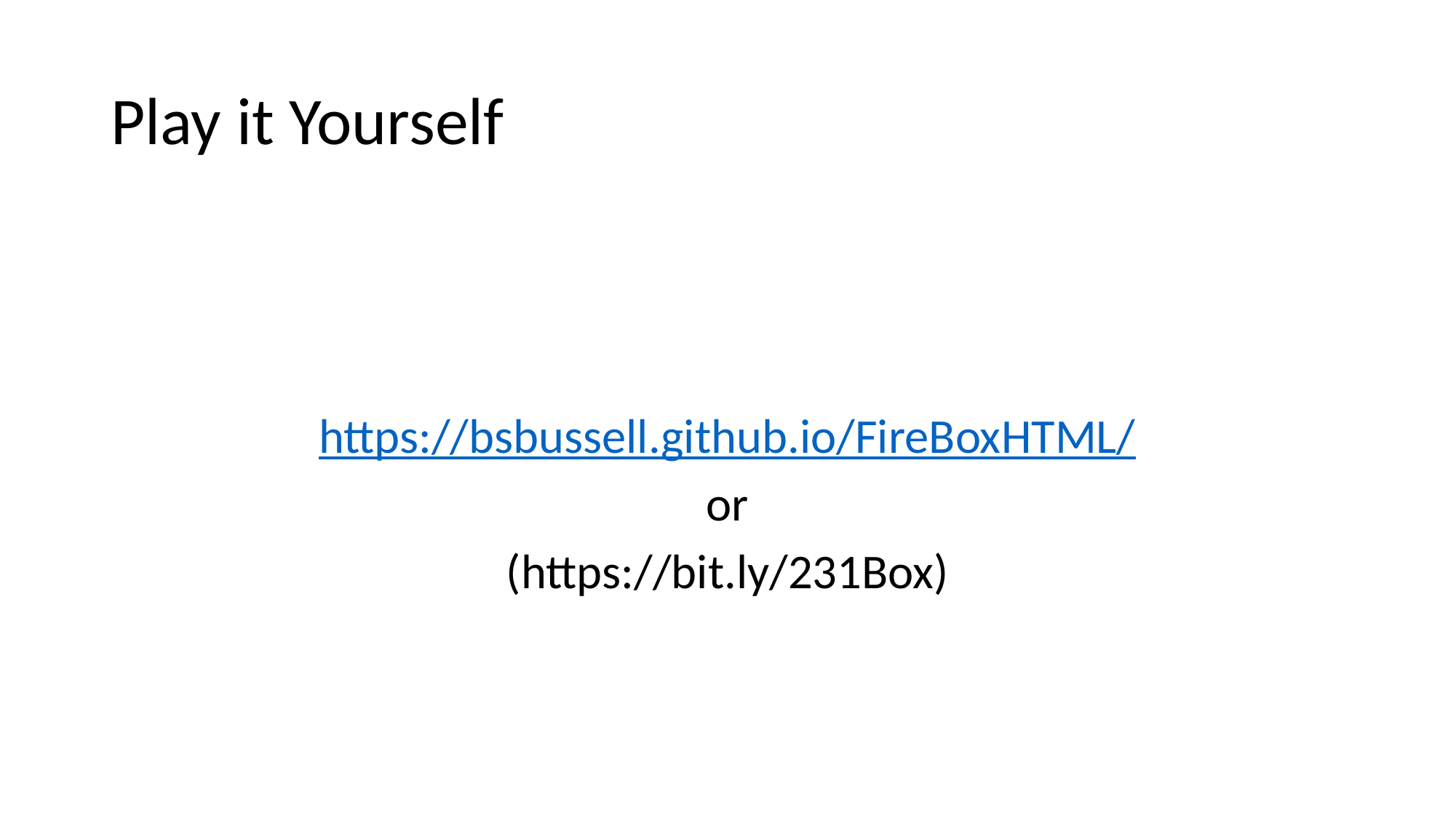

# Play it Yourself

https://bsbussell.github.io/FireBoxHTML/
or
(https://bit.ly/231Box)